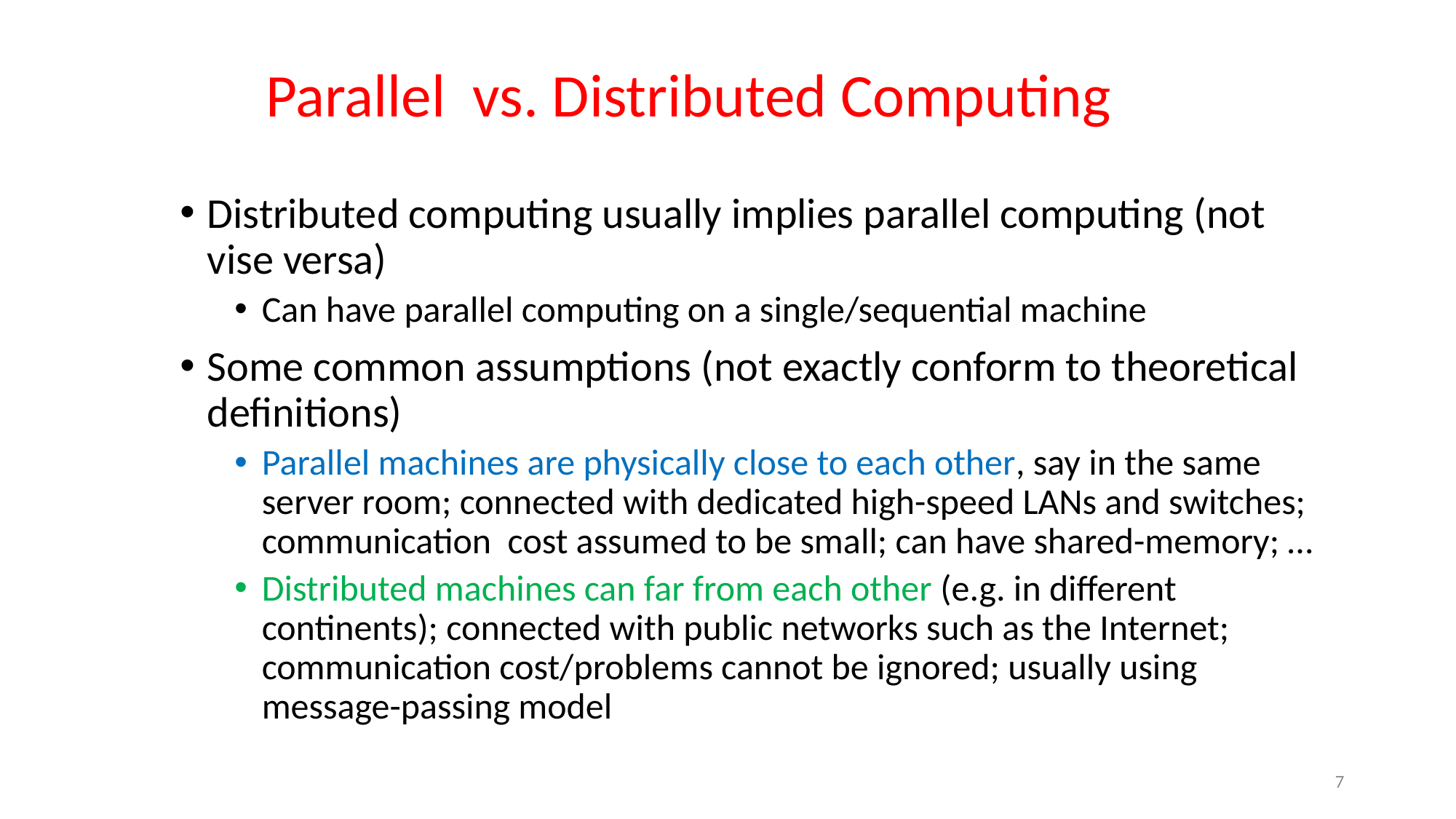

# Parallel  vs. Distributed Computing
Distributed computing usually implies parallel computing (not vise versa)
Can have parallel computing on a single/sequential machine
Some common assumptions (not exactly conform to theoretical definitions)
Parallel machines are physically close to each other, say in the same server room; connected with dedicated high-speed LANs and switches; communication  cost assumed to be small; can have shared-memory; …
Distributed machines can far from each other (e.g. in different continents); connected with public networks such as the Internet; communication cost/problems cannot be ignored; usually using message-passing model

7